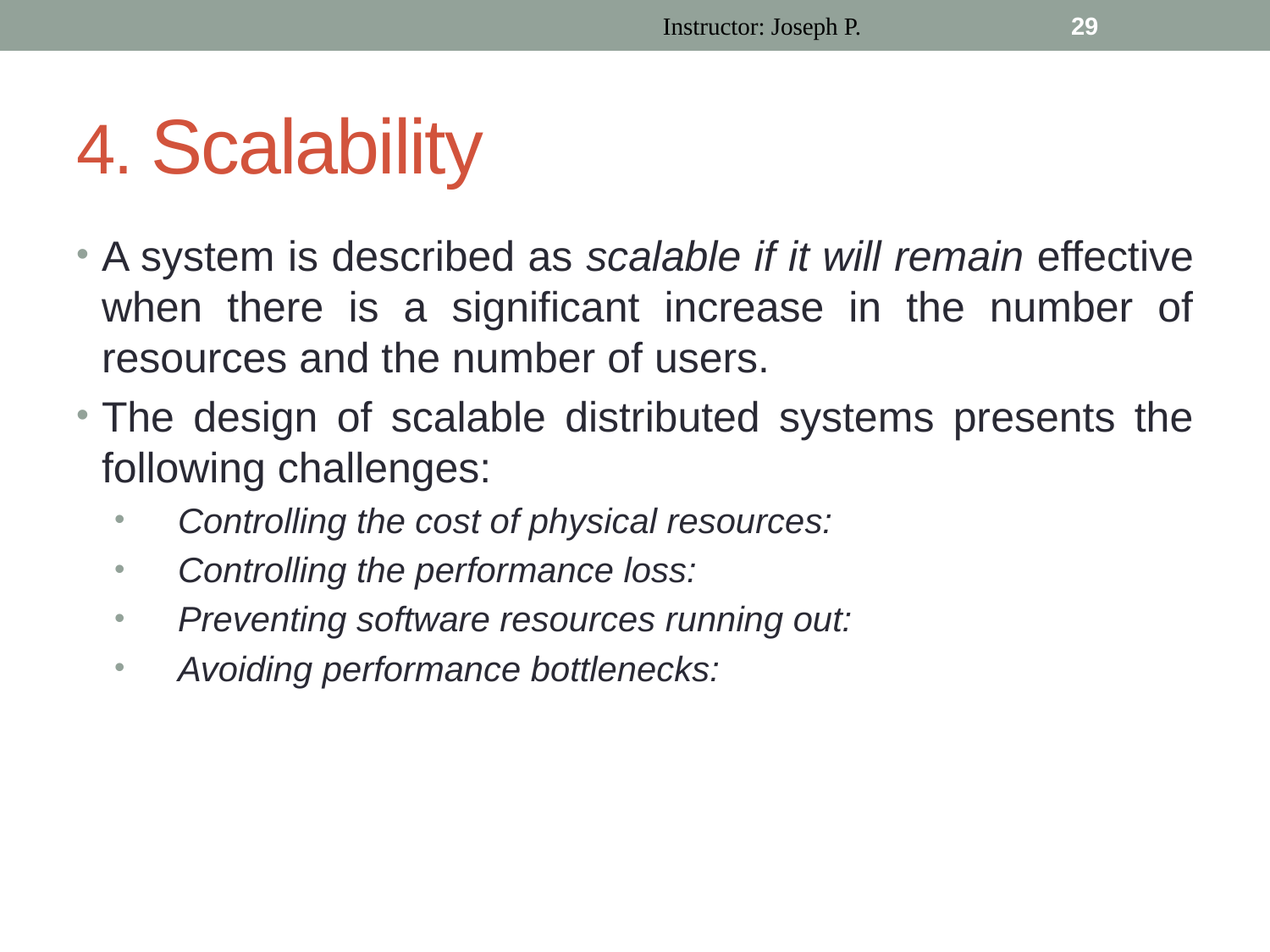

Instructor: Joseph P.
29
# 4. Scalability
A system is described as scalable if it will remain effective when there is a significant increase in the number of resources and the number of users.
The design of scalable distributed systems presents the following challenges:
Controlling the cost of physical resources:
Controlling the performance loss:
Preventing software resources running out:
Avoiding performance bottlenecks: